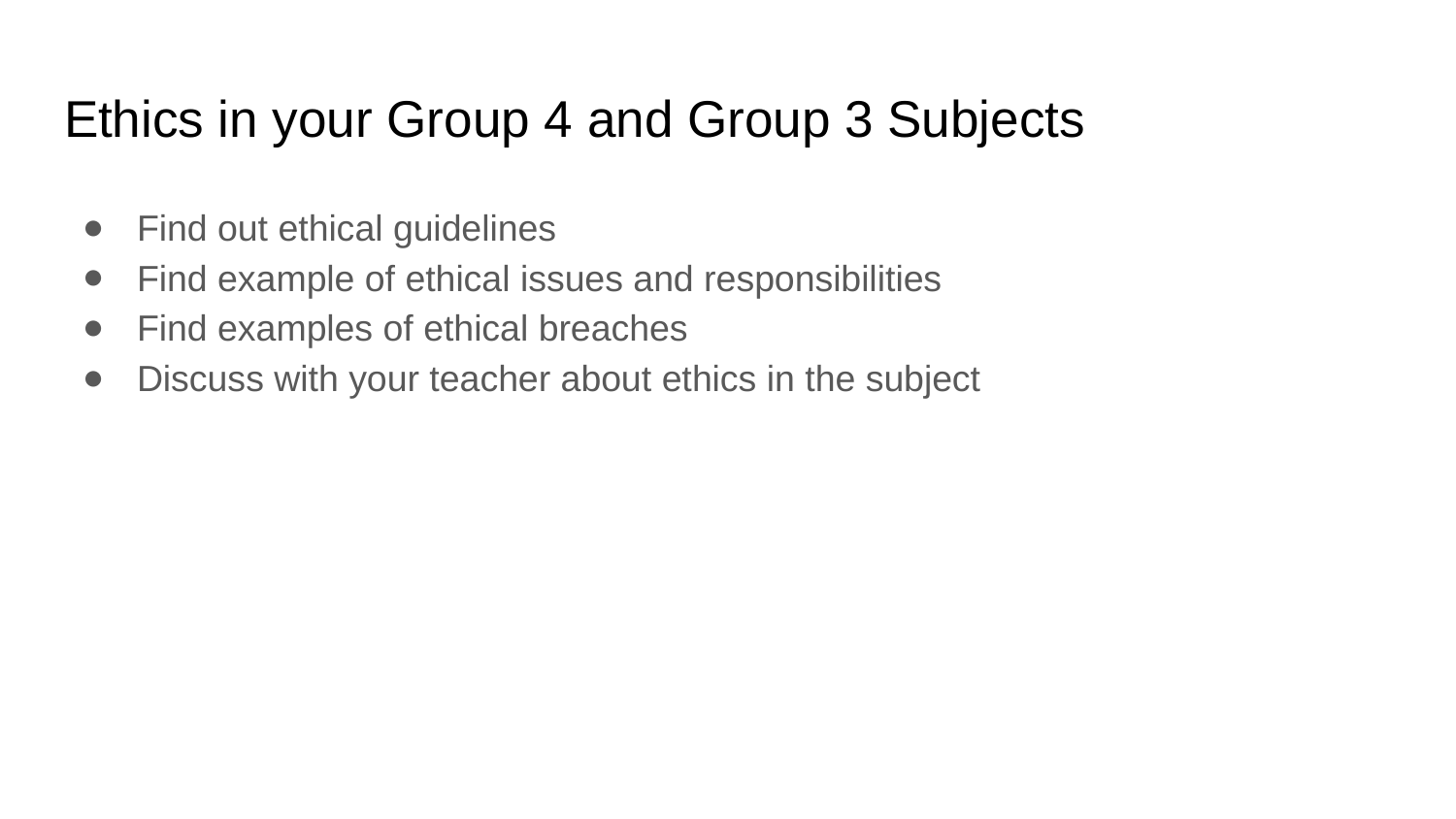

# Ethics in your Group 4 and Group 3 Subjects
Find out ethical guidelines
Find example of ethical issues and responsibilities
Find examples of ethical breaches
Discuss with your teacher about ethics in the subject